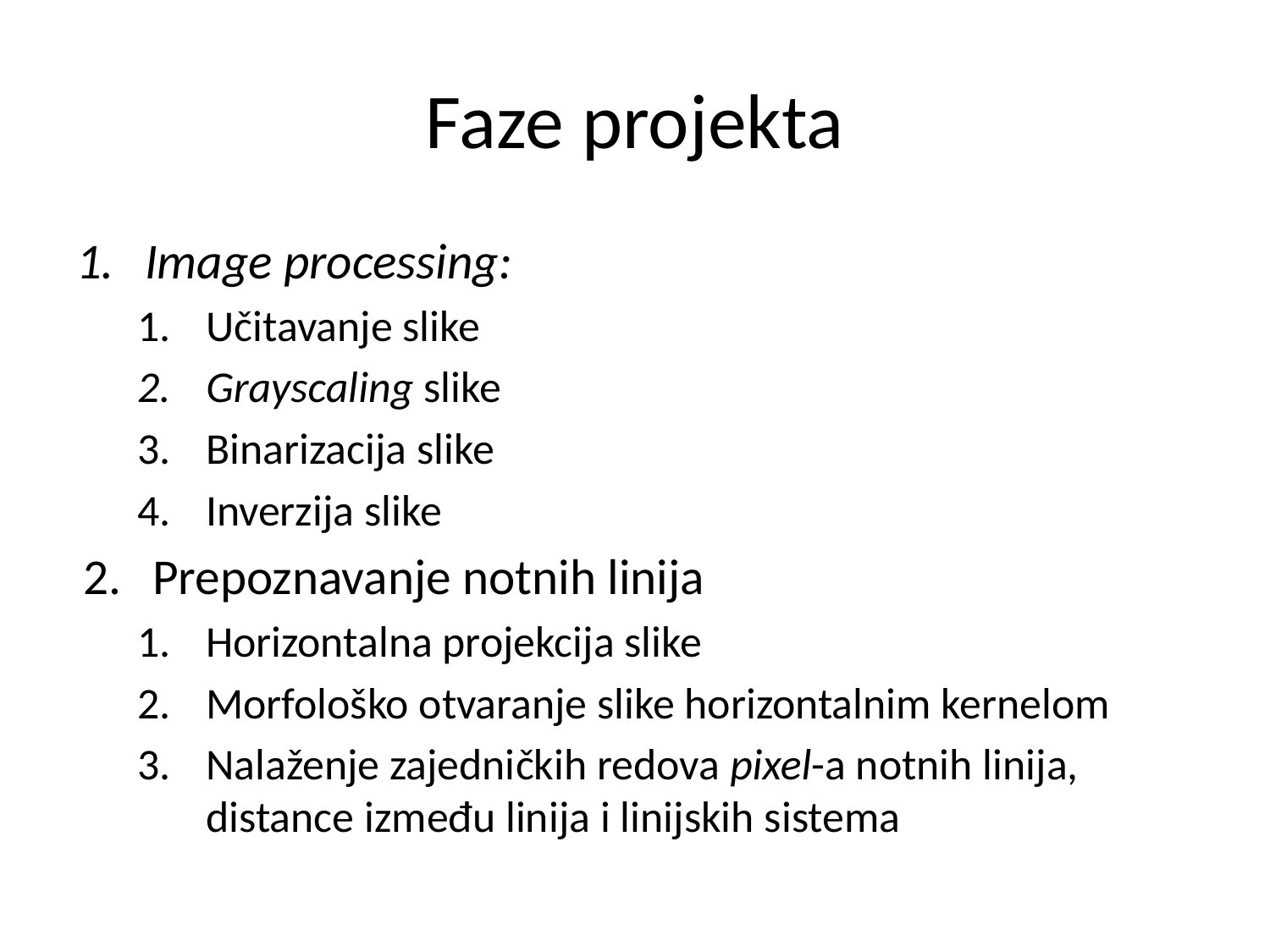

# Faze projekta
Image processing:
Učitavanje slike
Grayscaling slike
Binarizacija slike
Inverzija slike
Prepoznavanje notnih linija
Horizontalna projekcija slike
Morfološko otvaranje slike horizontalnim kernelom
Nalaženje zajedničkih redova pixel-a notnih linija, distance između linija i linijskih sistema